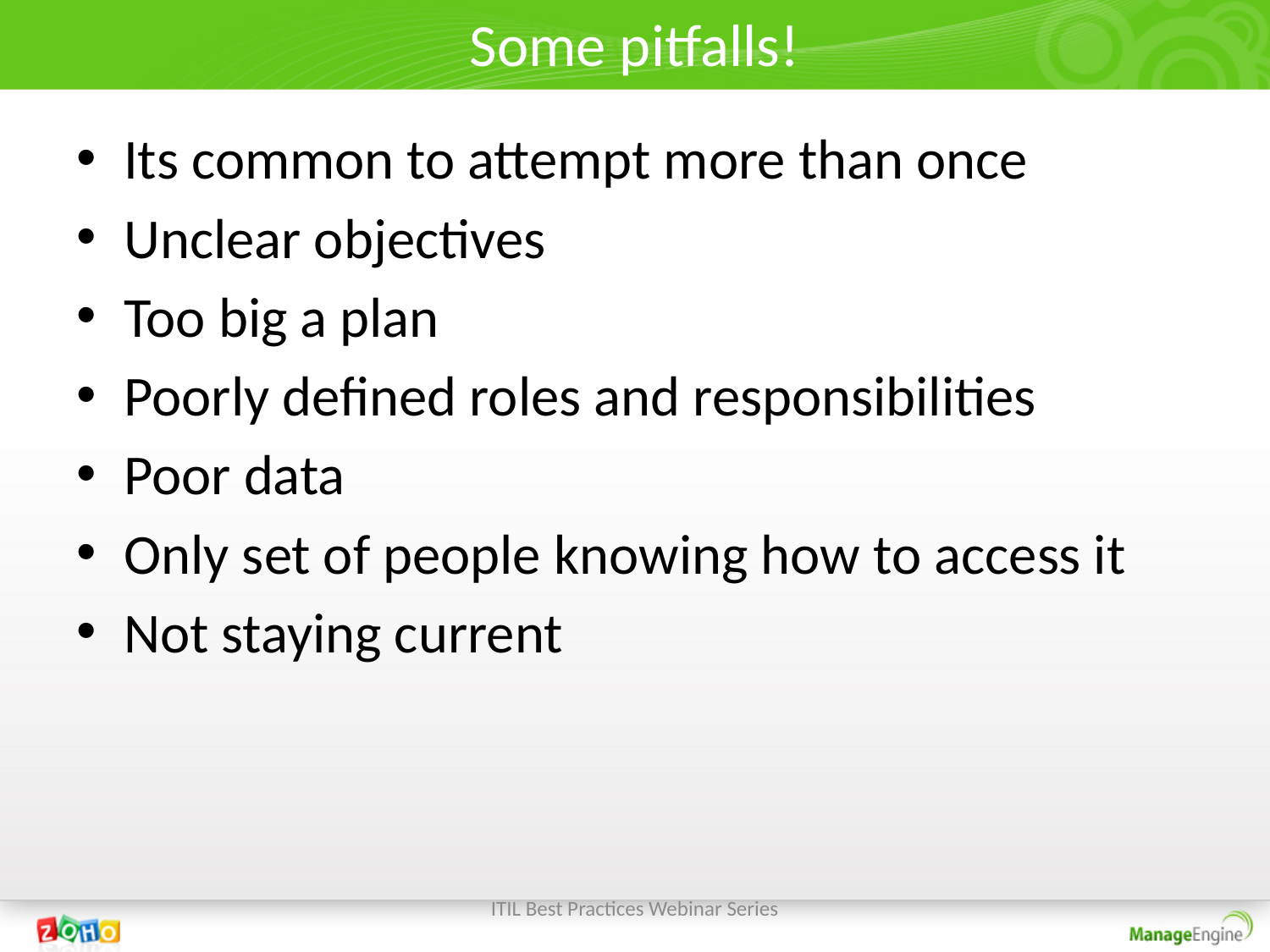

# Some pitfalls!
Its common to attempt more than once
Unclear objectives
Too big a plan
Poorly defined roles and responsibilities
Poor data
Only set of people knowing how to access it
Not staying current
ITIL Best Practices Webinar Series